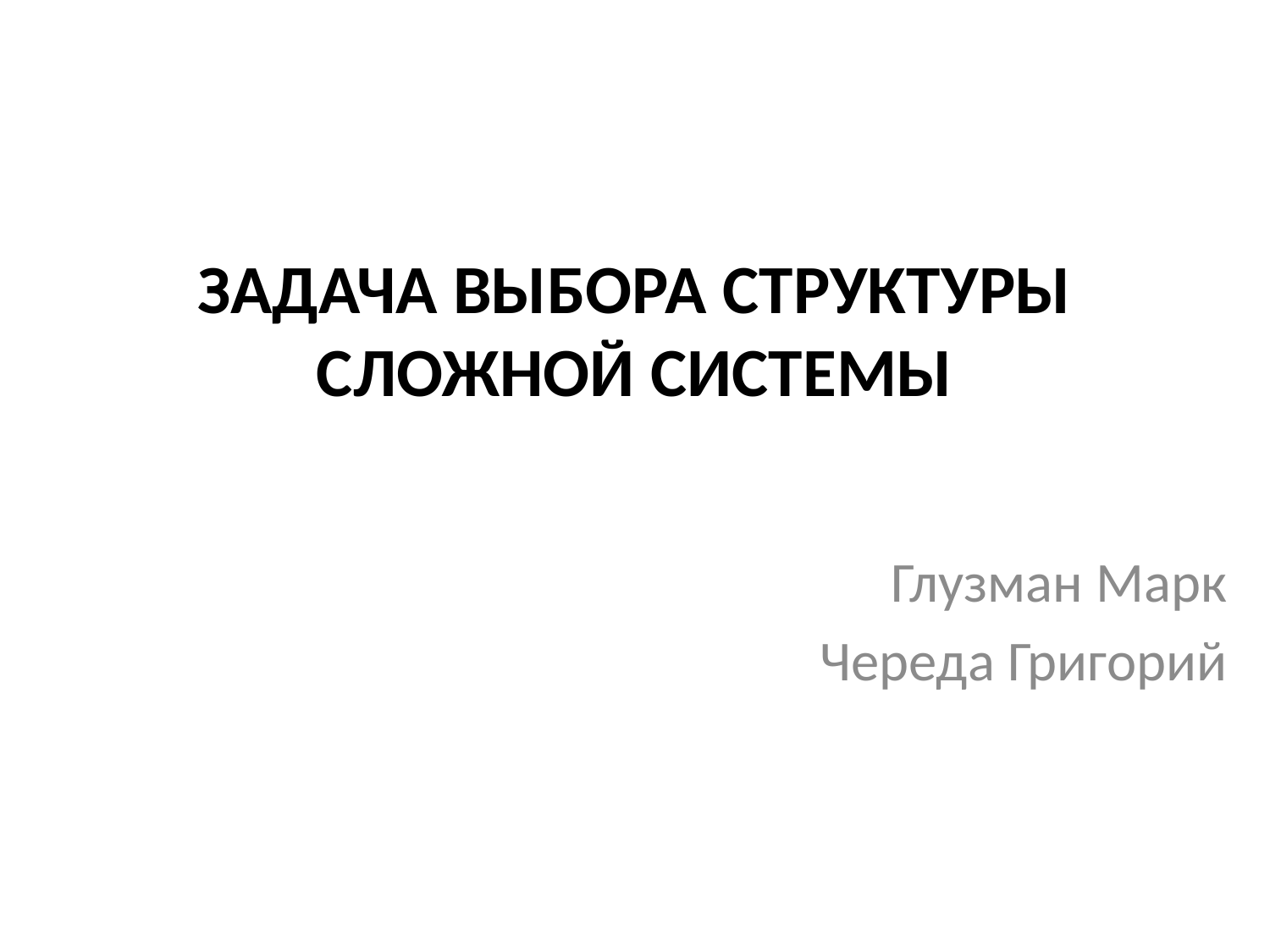

# ЗАДАЧА ВЫБОРА СТРУКТУРЫ СЛОЖНОЙ СИСТЕМЫ
Глузман Марк
Череда Григорий